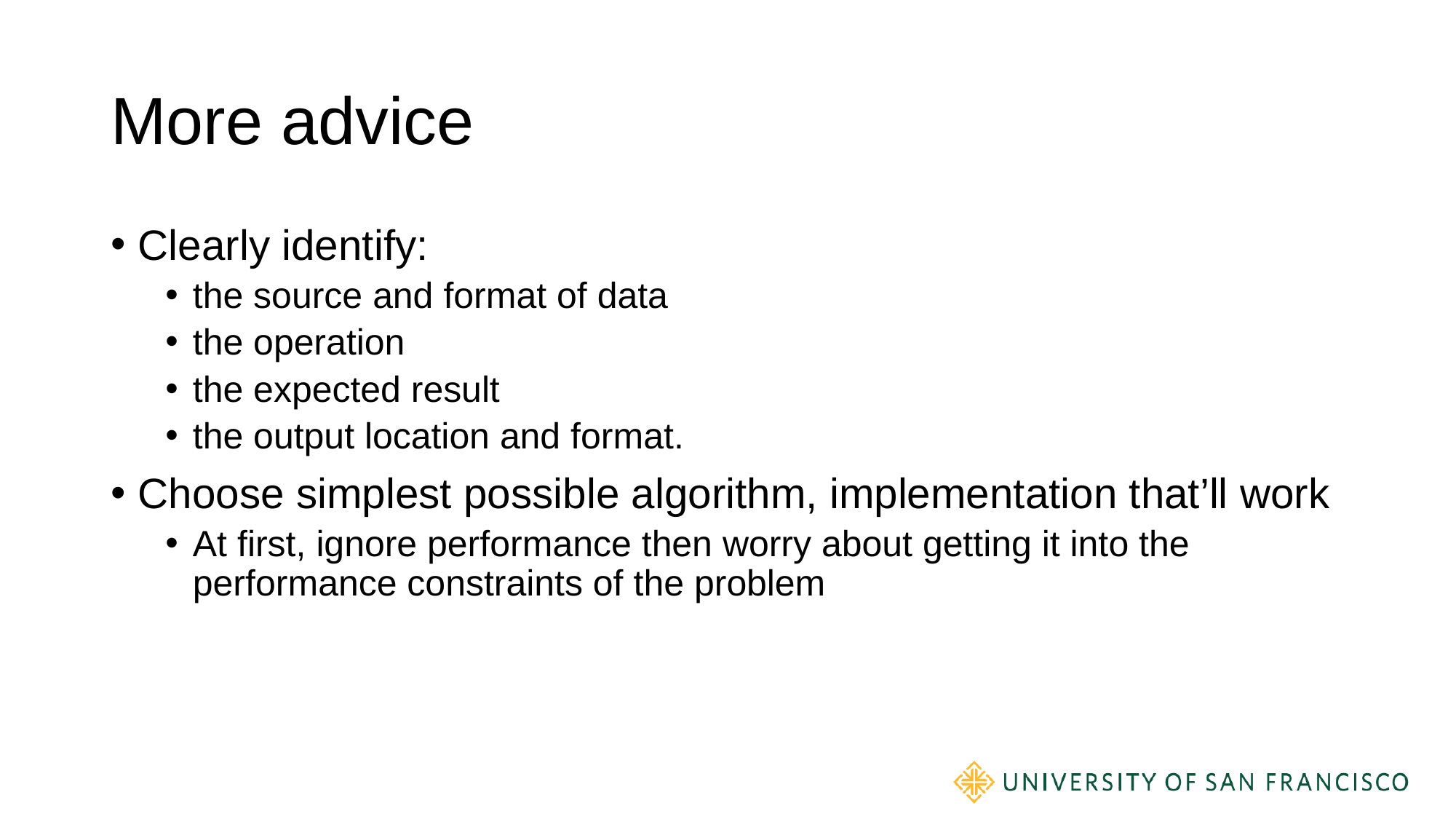

# More advice
Clearly identify:
the source and format of data
the operation
the expected result
the output location and format.
Choose simplest possible algorithm, implementation that’ll work
At first, ignore performance then worry about getting it into the performance constraints of the problem